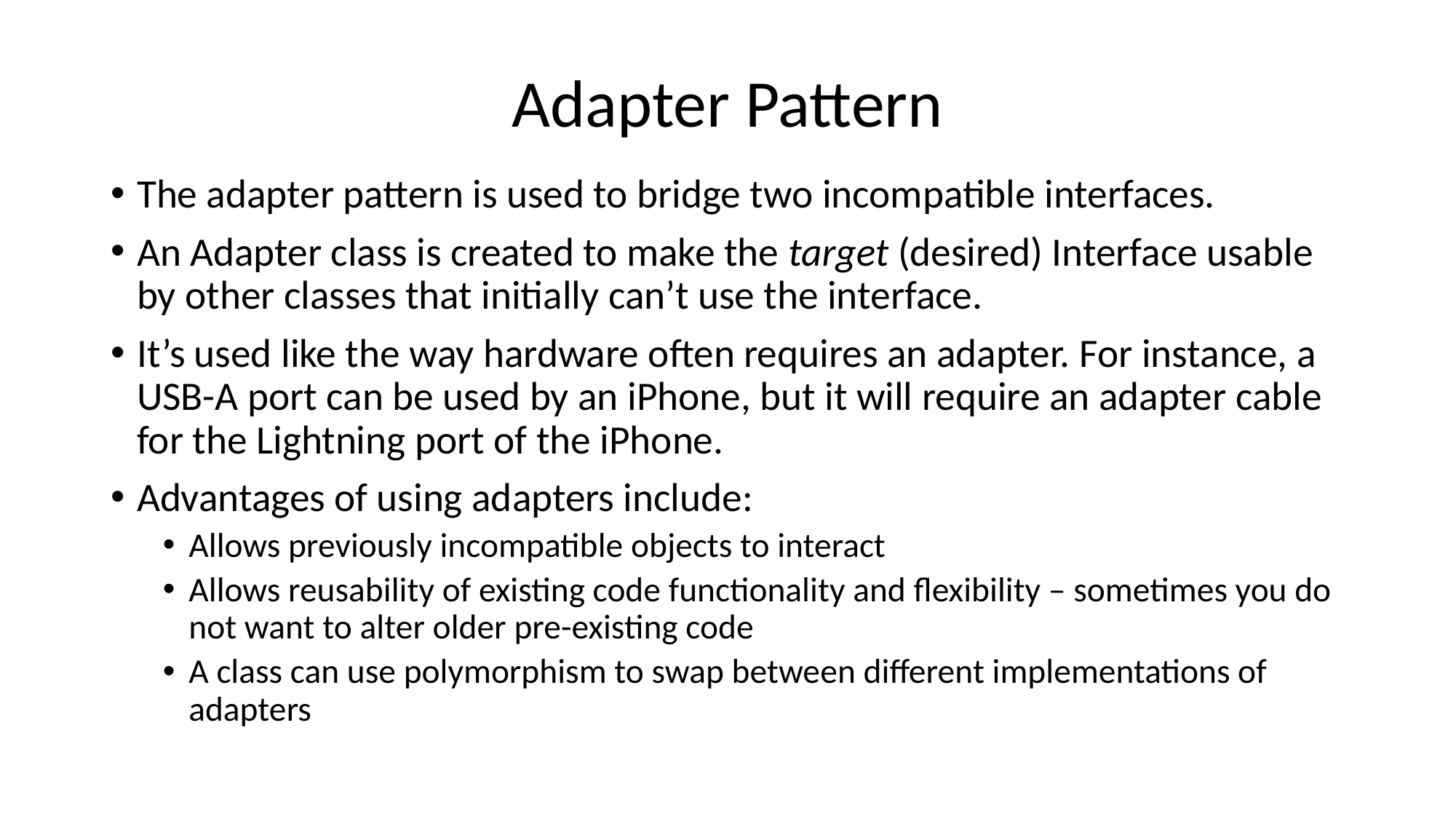

# Adapter Pattern
The adapter pattern is used to bridge two incompatible interfaces.
An Adapter class is created to make the target (desired) Interface usable by other classes that initially can’t use the interface.
It’s used like the way hardware often requires an adapter. For instance, a USB-A port can be used by an iPhone, but it will require an adapter cable for the Lightning port of the iPhone.
Advantages of using adapters include:
Allows previously incompatible objects to interact
Allows reusability of existing code functionality and flexibility – sometimes you do not want to alter older pre-existing code
A class can use polymorphism to swap between different implementations of adapters